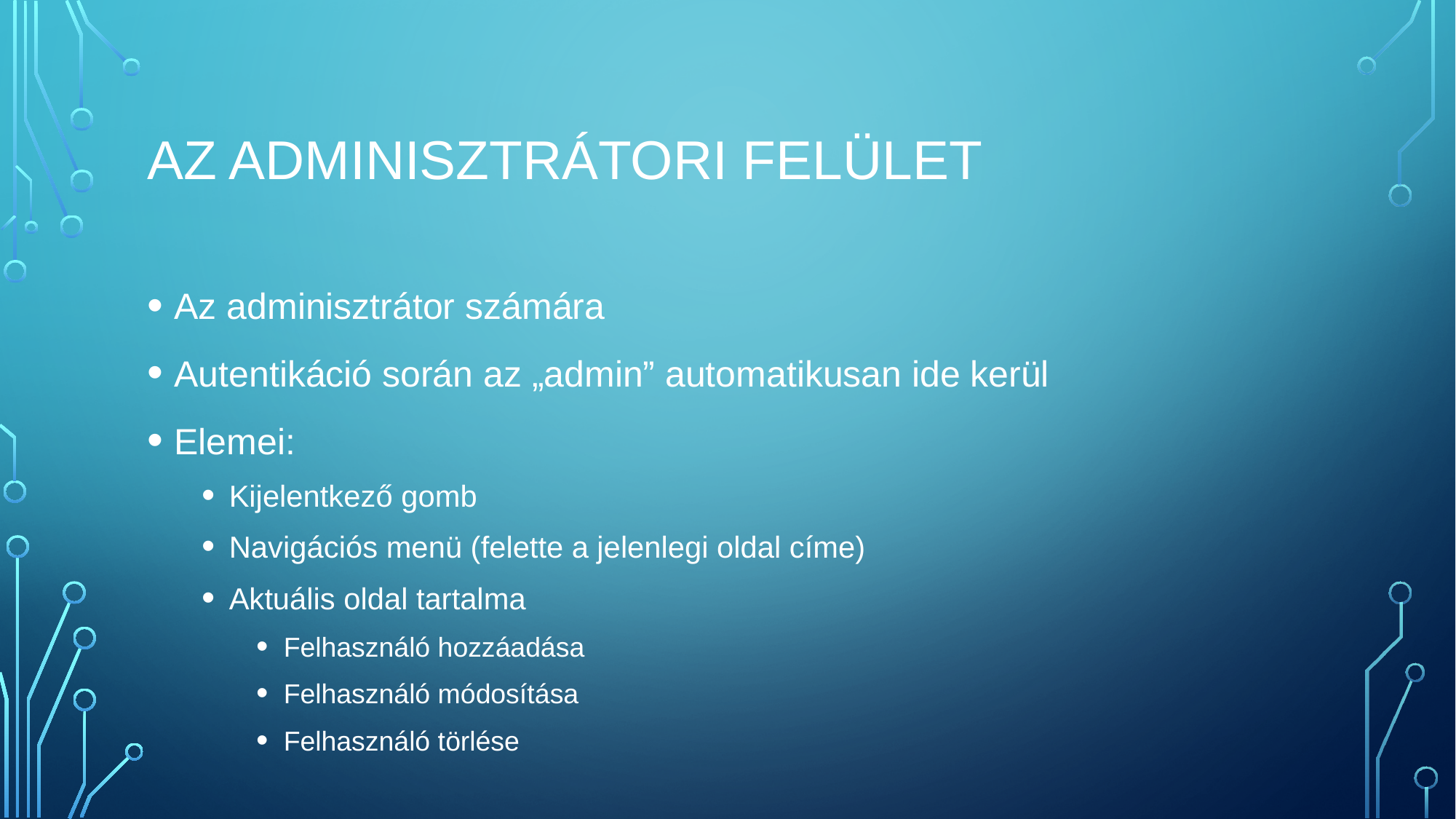

# Az adminisztrátori felület
Az adminisztrátor számára
Autentikáció során az „admin” automatikusan ide kerül
Elemei:
Kijelentkező gomb
Navigációs menü (felette a jelenlegi oldal címe)
Aktuális oldal tartalma
Felhasználó hozzáadása
Felhasználó módosítása
Felhasználó törlése